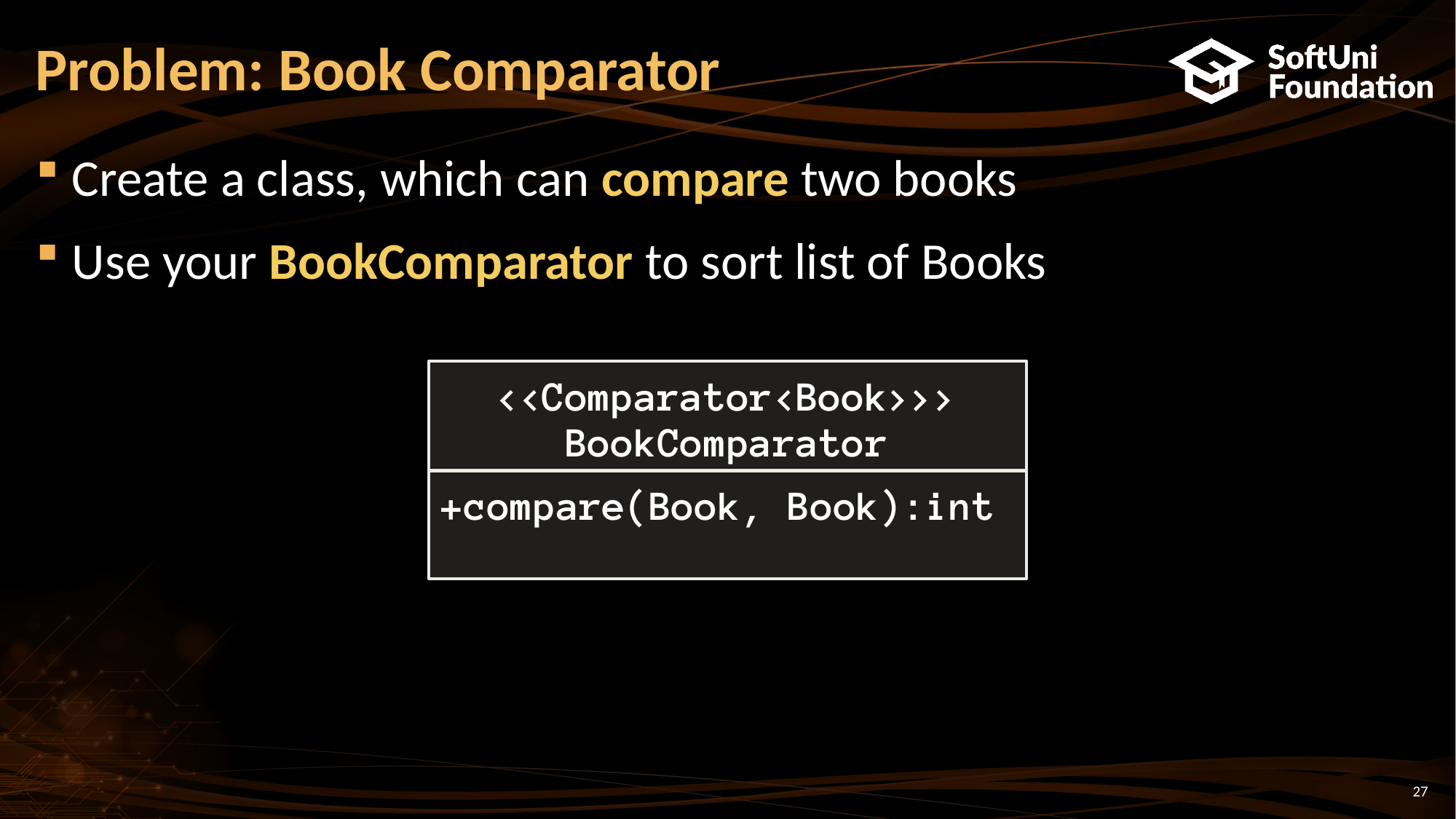

Problem: Book Comparator
Create a class, which can compare two books
Use your BookComparator to sort list of Books
<<Comparator<Book>>>
BookComparator
+compare(Book, Book):int
27